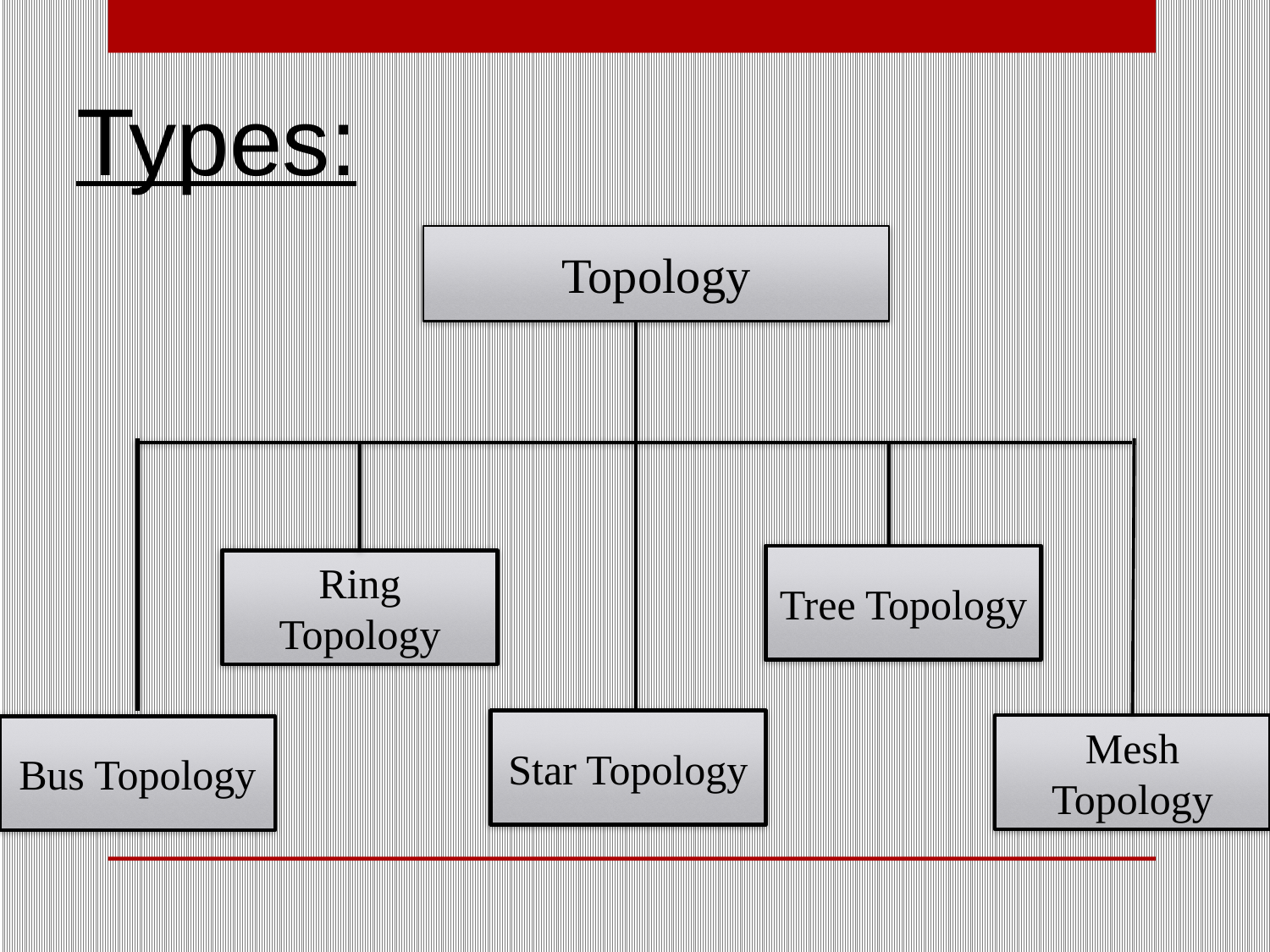

# Types:
Topology
Tree Topology
Ring Topology
Star Topology
Mesh Topology
Bus Topology